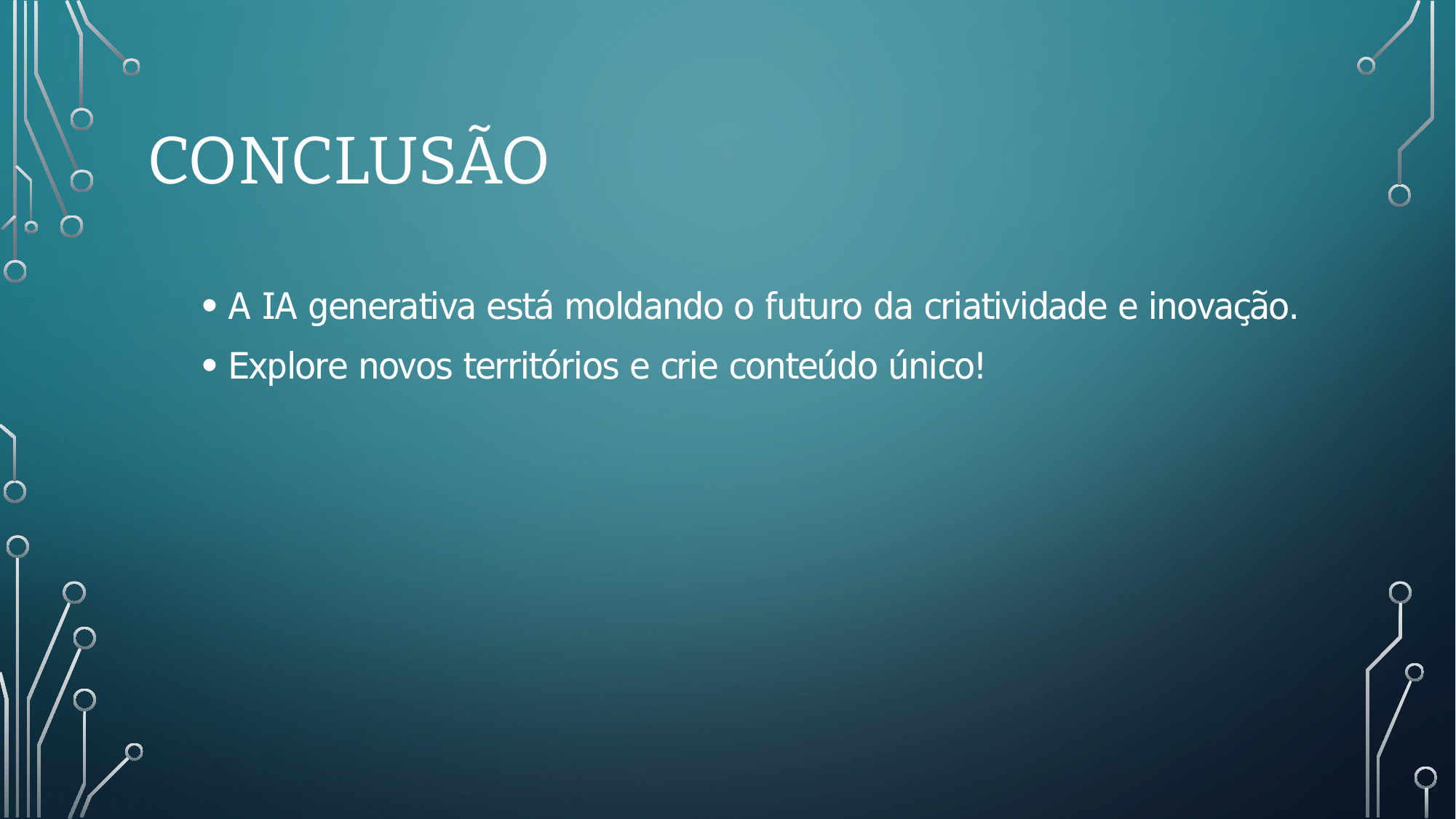

# Conclusão
A IA generativa está moldando o futuro da criatividade e inovação.
Explore novos territórios e crie conteúdo único!